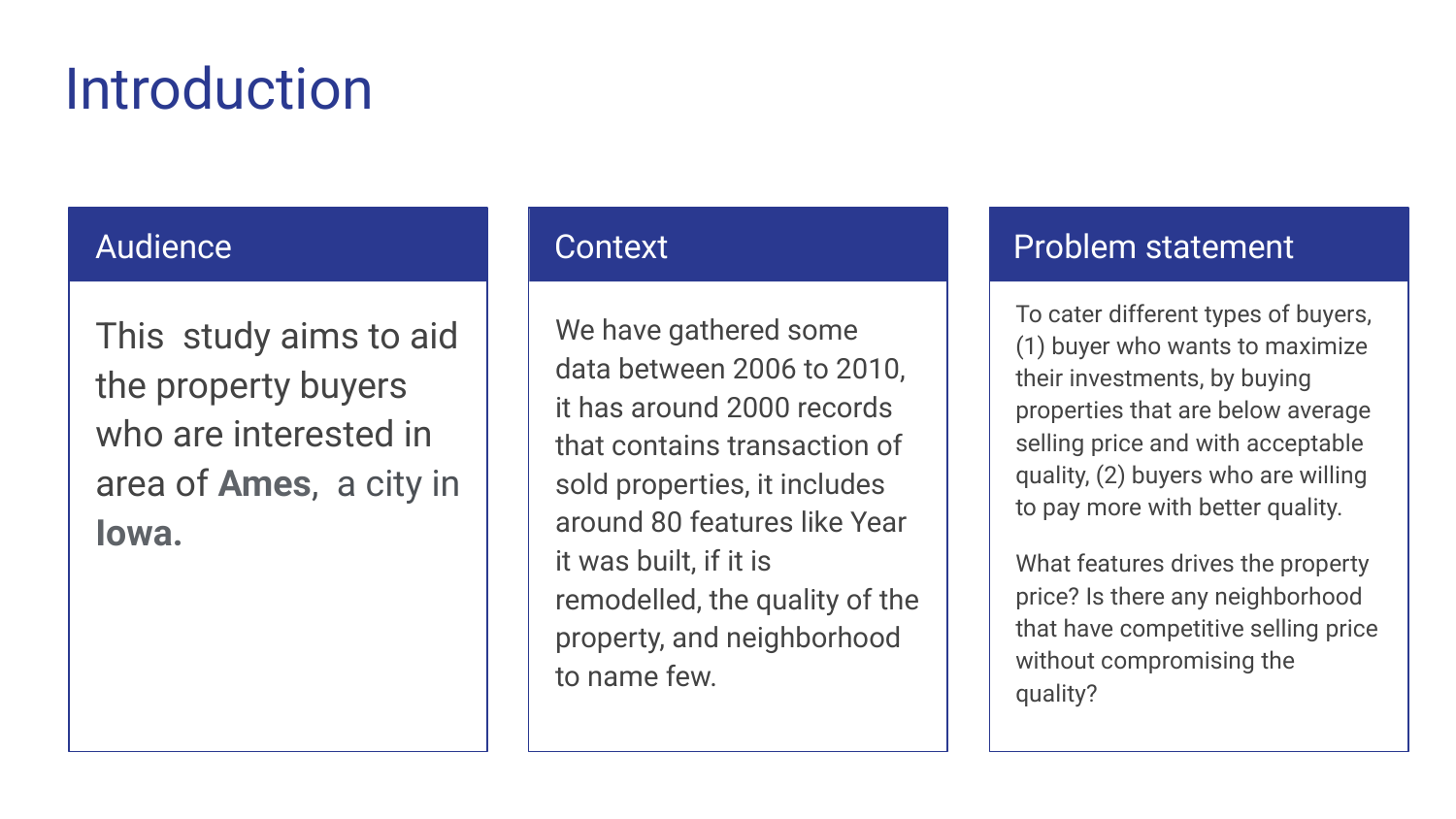

# Introduction

Audience

Context

Problem statement
To cater different types of buyers, (1) buyer who wants to maximize their investments, by buying properties that are below average selling price and with acceptable quality, (2) buyers who are willing to pay more with better quality.
What features drives the property price? Is there any neighborhood that have competitive selling price without compromising the quality?
This  study aims to aid the property buyers who are interested in area of Ames,  a city in Iowa.
We have gathered some data between 2006 to 2010, it has around 2000 records that contains transaction of sold properties, it includes around 80 features like Year it was built, if it is remodelled, the quality of the property, and neighborhood to name few.